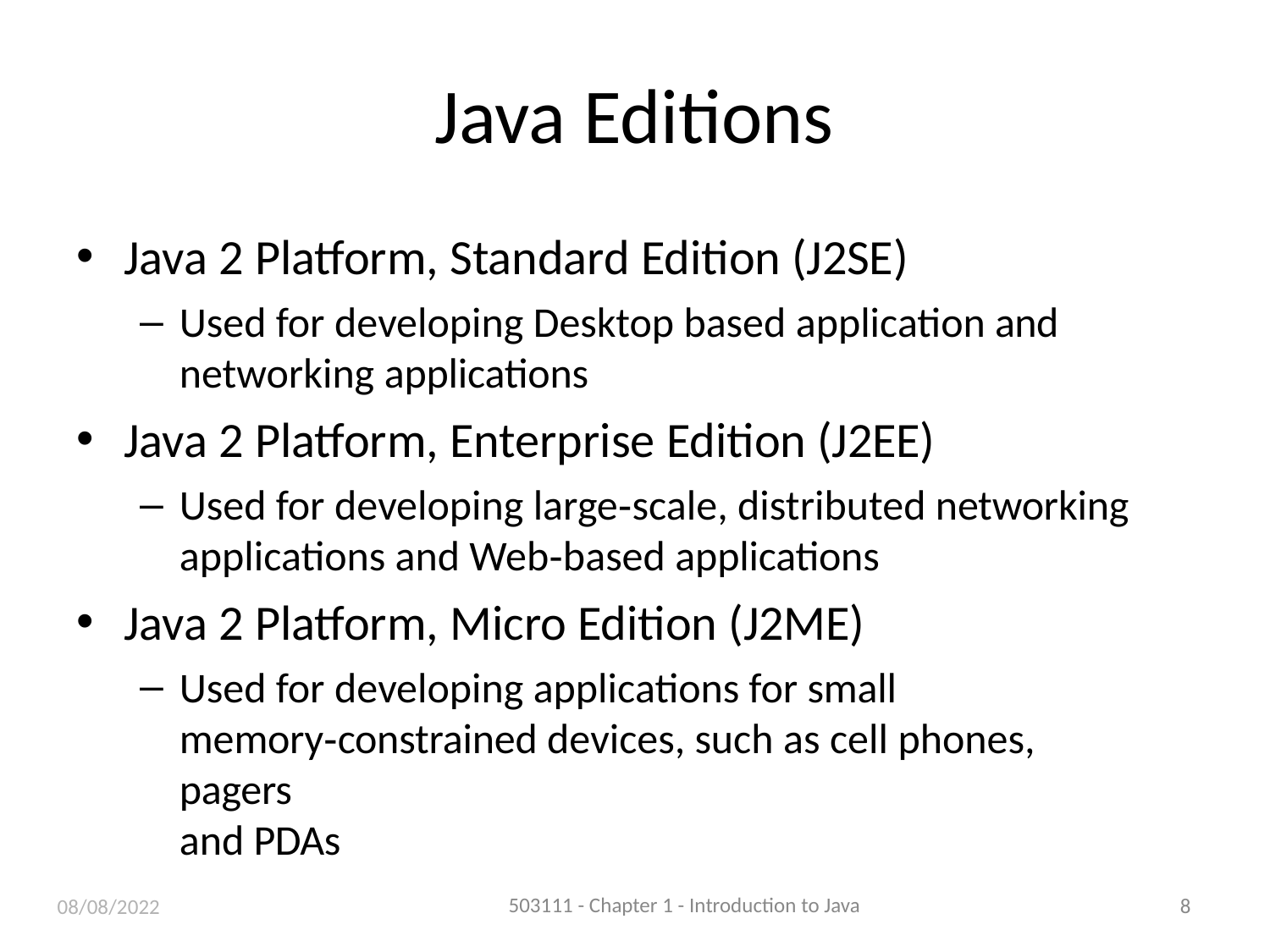

# Java Editions
Java 2 Platform, Standard Edition (J2SE)
Used for developing Desktop based application and networking applications
Java 2 Platform, Enterprise Edition (J2EE)
Used for developing large‐scale, distributed networking applications and Web‐based applications
Java 2 Platform, Micro Edition (J2ME)
Used for developing applications for small
memory‐constrained devices, such as cell phones, pagers
and PDAs
08/08/2022
503111 - Chapter 1 - Introduction to Java
8